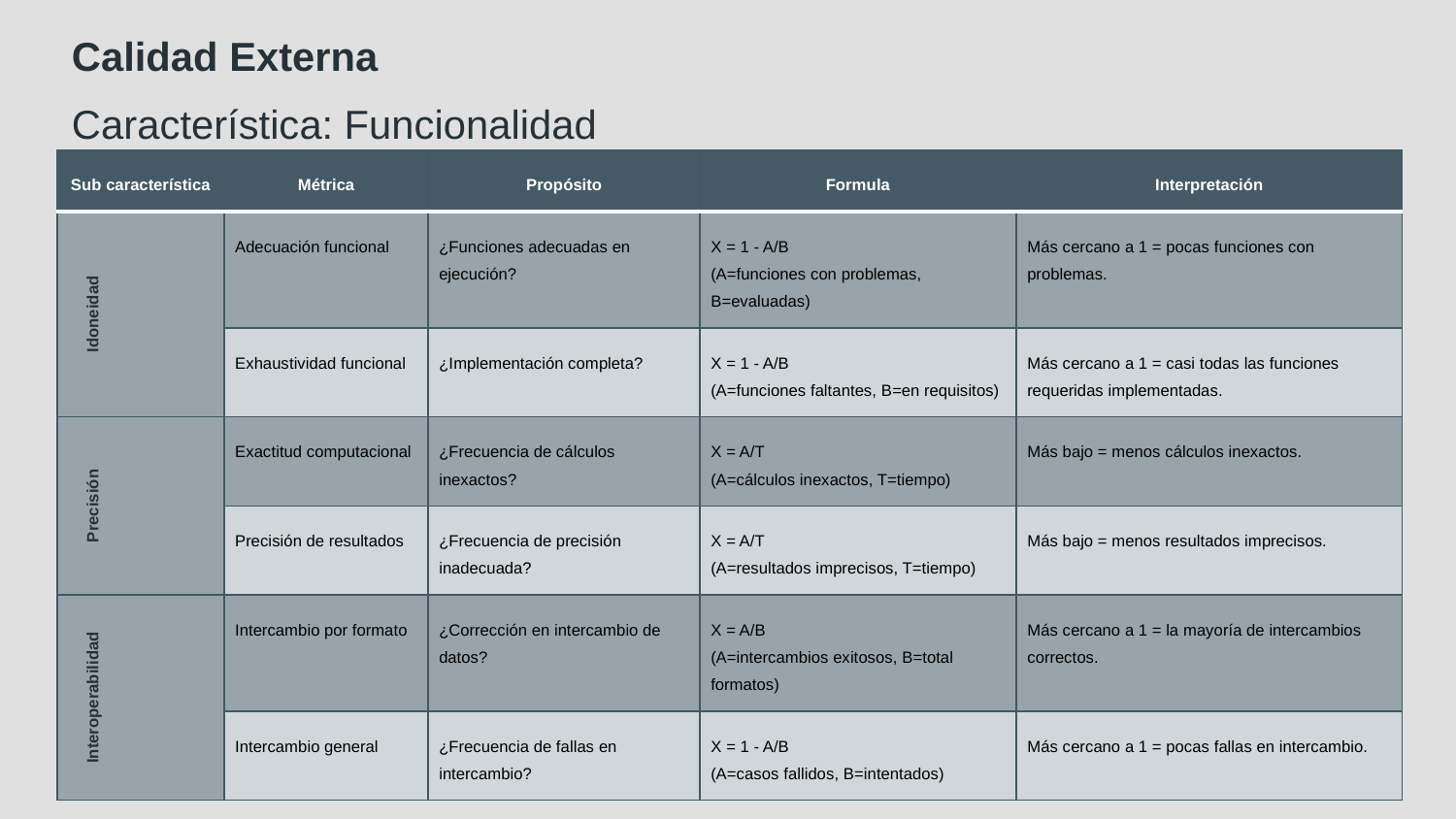

Calidad Externa
Característica: Funcionalidad
| Sub característica | Métrica | Propósito | Formula | Interpretación |
| --- | --- | --- | --- | --- |
| Idoneidad | Adecuación funcional | ¿Funciones adecuadas en ejecución? | X = 1 - A/B (A=funciones con problemas, B=evaluadas) | Más cercano a 1 = pocas funciones con problemas. |
|  | Exhaustividad funcional | ¿Implementación completa? | X = 1 - A/B (A=funciones faltantes, B=en requisitos) | Más cercano a 1 = casi todas las funciones requeridas implementadas. |
| Precisión | Exactitud computacional | ¿Frecuencia de cálculos inexactos? | X = A/T (A=cálculos inexactos, T=tiempo) | Más bajo = menos cálculos inexactos. |
|  | Precisión de resultados | ¿Frecuencia de precisión inadecuada? | X = A/T (A=resultados imprecisos, T=tiempo) | Más bajo = menos resultados imprecisos. |
| Interoperabilidad | Intercambio por formato | ¿Corrección en intercambio de datos? | X = A/B (A=intercambios exitosos, B=total formatos) | Más cercano a 1 = la mayoría de intercambios correctos. |
|  | Intercambio general | ¿Frecuencia de fallas en intercambio? | X = 1 - A/B (A=casos fallidos, B=intentados) | Más cercano a 1 = pocas fallas en intercambio. |